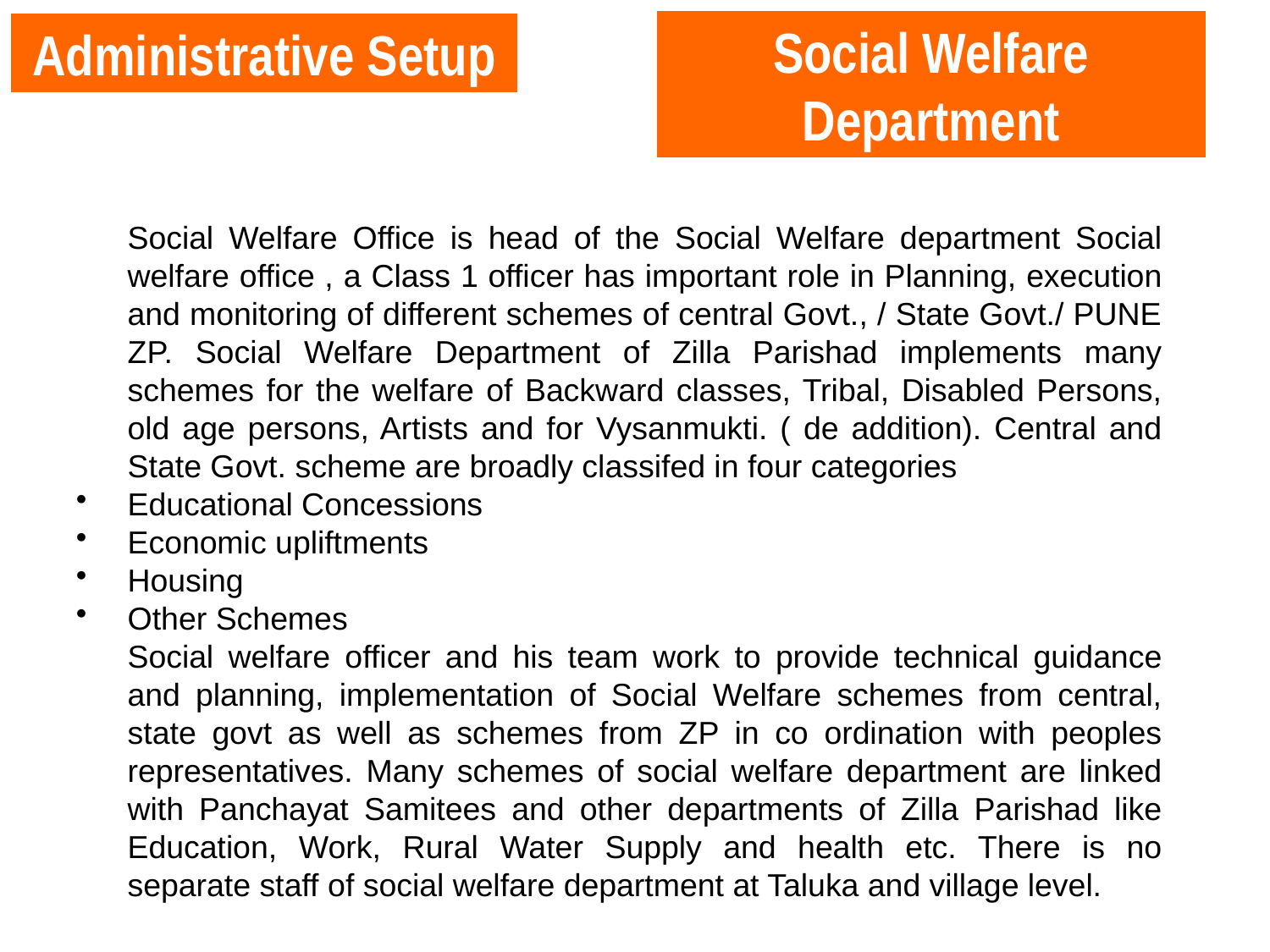

Social Welfare Department
Administrative Setup
	Social Welfare Office is head of the Social Welfare department Social welfare office , a Class 1 officer has important role in Planning, execution and monitoring of different schemes of central Govt., / State Govt./ PUNE ZP. Social Welfare Department of Zilla Parishad implements many schemes for the welfare of Backward classes, Tribal, Disabled Persons, old age persons, Artists and for Vysanmukti. ( de addition). Central and State Govt. scheme are broadly classifed in four categories
Educational Concessions
Economic upliftments
Housing
Other Schemes
	Social welfare officer and his team work to provide technical guidance and planning, implementation of Social Welfare schemes from central, state govt as well as schemes from ZP in co ordination with peoples representatives. Many schemes of social welfare department are linked with Panchayat Samitees and other departments of Zilla Parishad like Education, Work, Rural Water Supply and health etc. There is no separate staff of social welfare department at Taluka and village level.